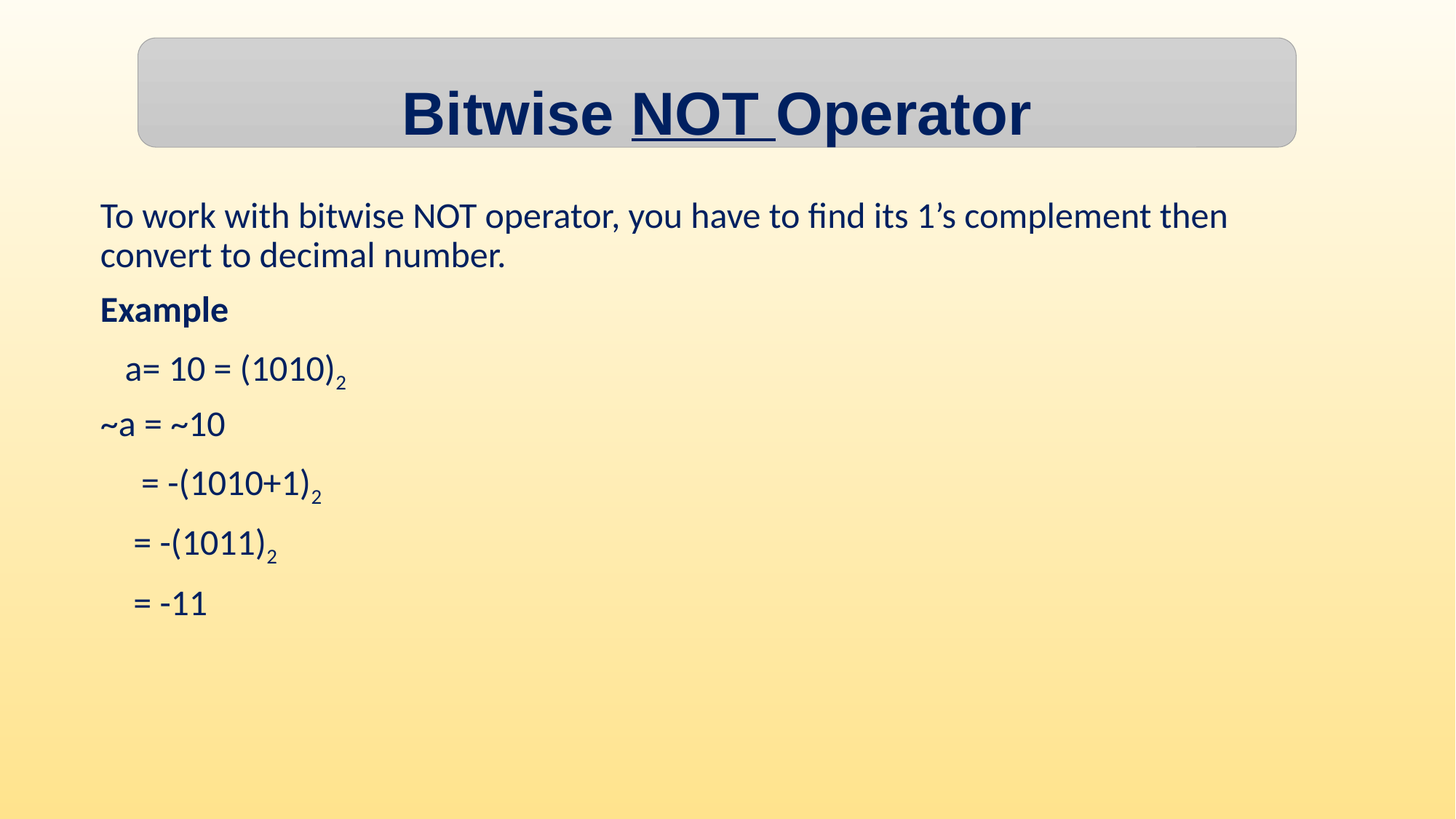

Bitwise NOT Operator
To work with bitwise NOT operator, you have to find its 1’s complement then convert to decimal number.
Example
   a= 10 = (1010)2
~a = ~10
     = -(1010+1)2
       = -(1011)2
       = -11